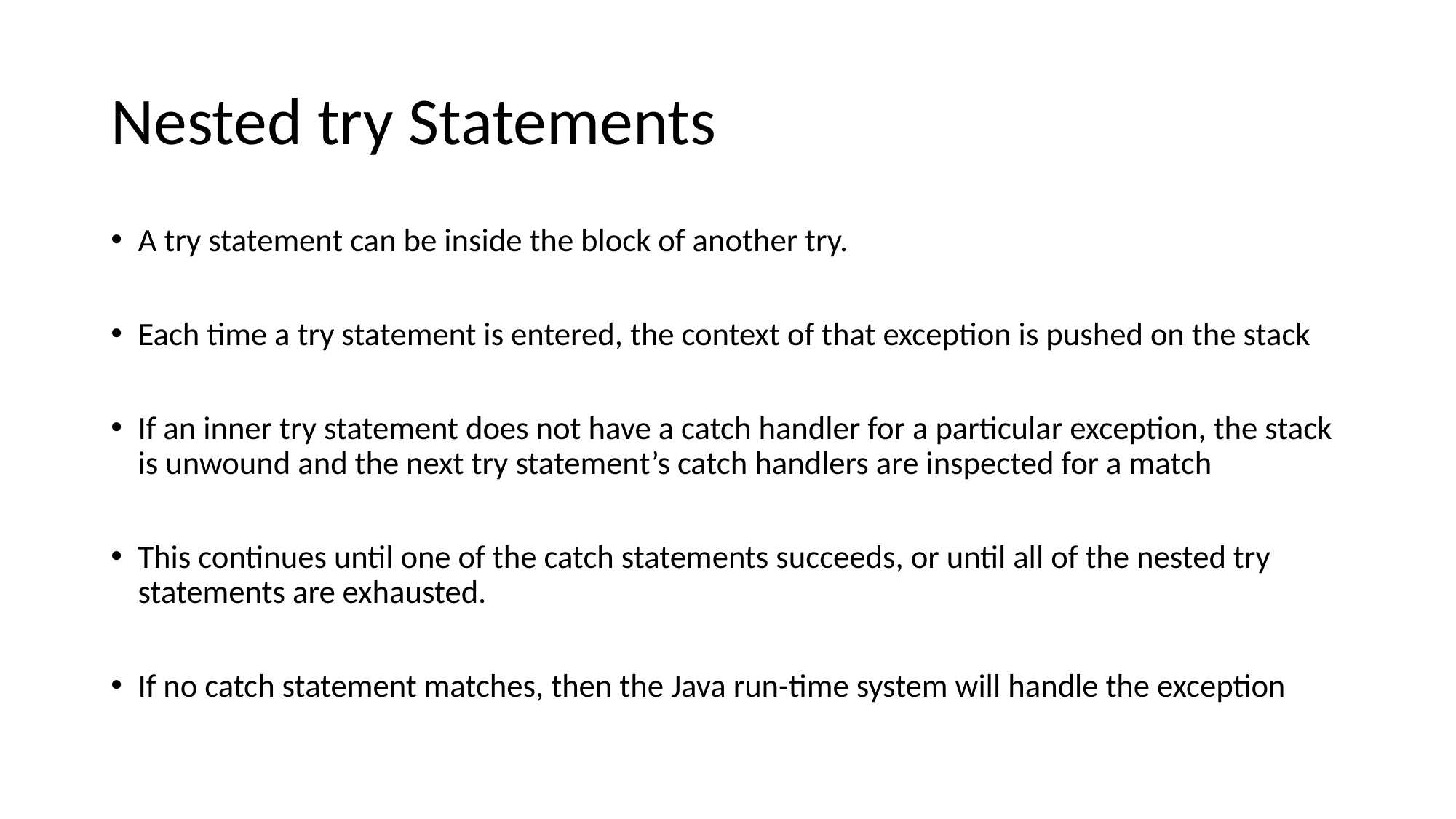

# Nested try Statements
A try statement can be inside the block of another try.

Each time a try statement is entered, the context of that exception is pushed on the stack

If an inner try statement does not have a catch handler for a particular exception, the stack is unwound and the next try statement’s catch handlers are inspected for a match

This continues until one of the catch statements succeeds, or until all of the nested try statements are exhausted.

If no catch statement matches, then the Java run-time system will handle the exception